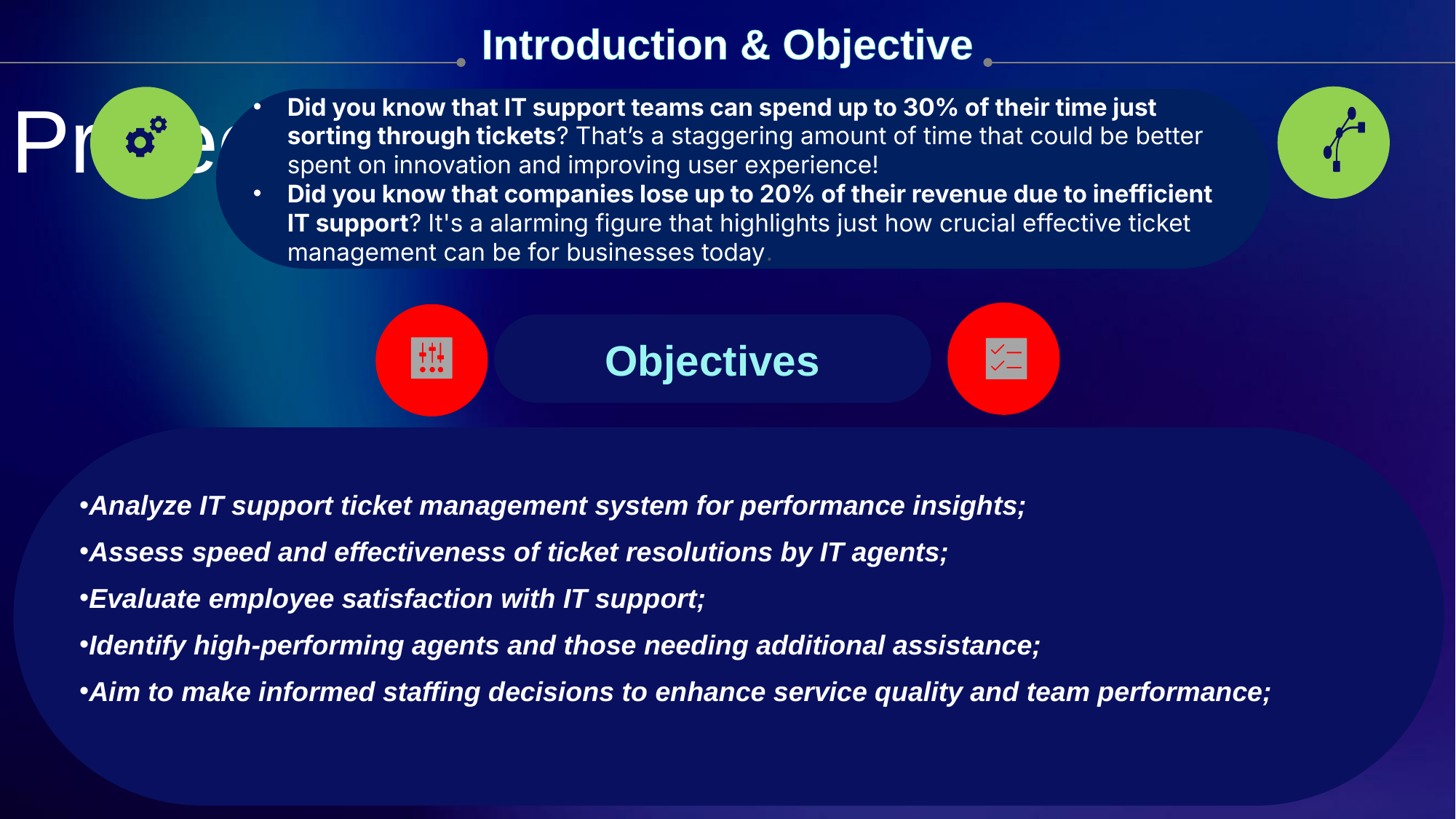

Introduction & Objective
Project analysis slide 2

Did you know that IT support teams can spend up to 30% of their time just sorting through tickets? That’s a staggering amount of time that could be better spent on innovation and improving user experience!
Did you know that companies lose up to 20% of their revenue due to inefficient IT support? It's a alarming figure that highlights just how crucial effective ticket management can be for businesses today.

Objectives

Analyze IT support ticket management system for performance insights;
Assess speed and effectiveness of ticket resolutions by IT agents;
Evaluate employee satisfaction with IT support;
Identify high-performing agents and those needing additional assistance;
Aim to make informed staffing decisions to enhance service quality and team performance;